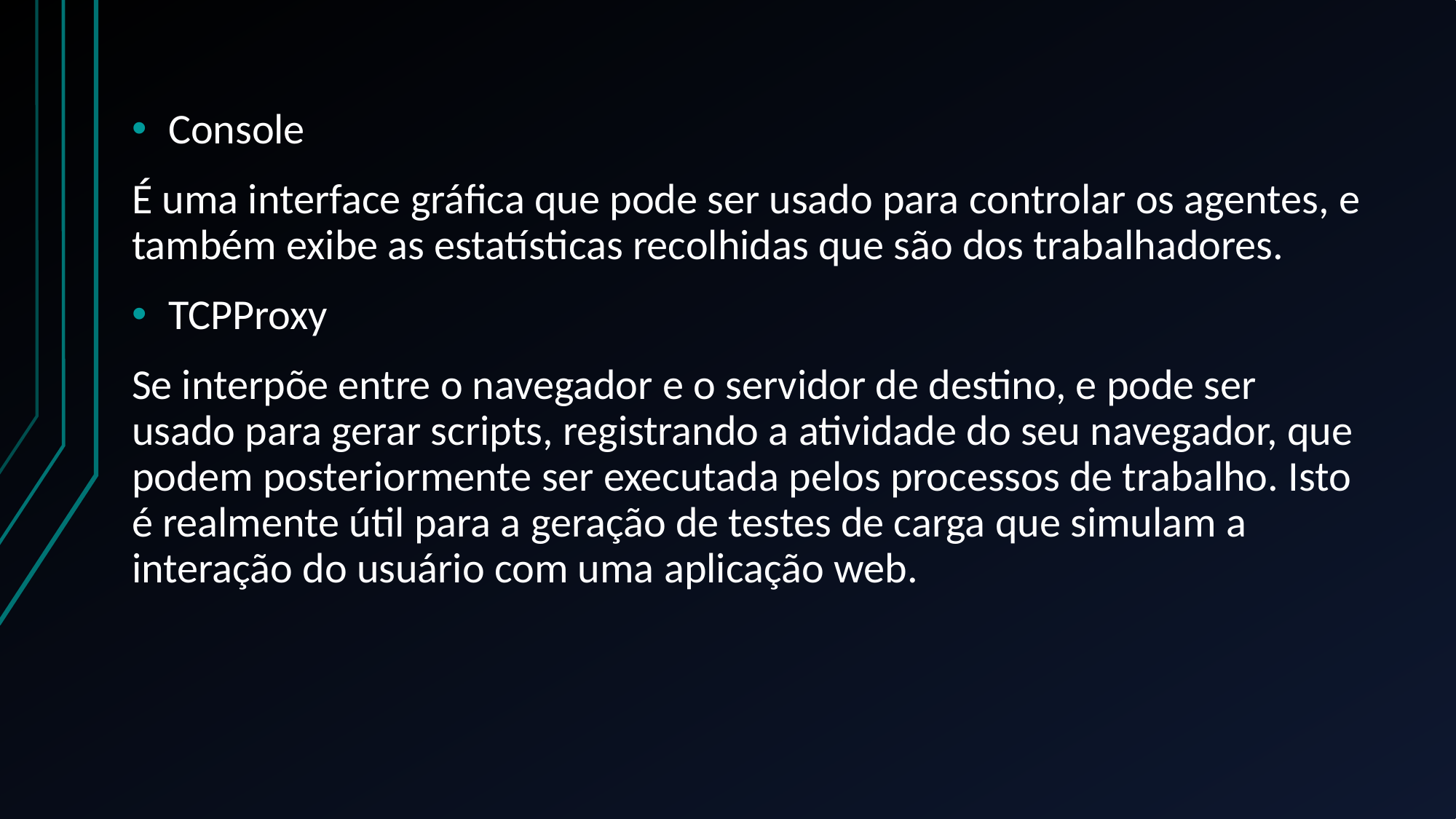

Console
É uma interface gráfica que pode ser usado para controlar os agentes, e também exibe as estatísticas recolhidas que são dos trabalhadores.
TCPProxy
Se interpõe entre o navegador e o servidor de destino, e pode ser usado para gerar scripts, registrando a atividade do seu navegador, que podem posteriormente ser executada pelos processos de trabalho. Isto é realmente útil para a geração de testes de carga que simulam a interação do usuário com uma aplicação web.